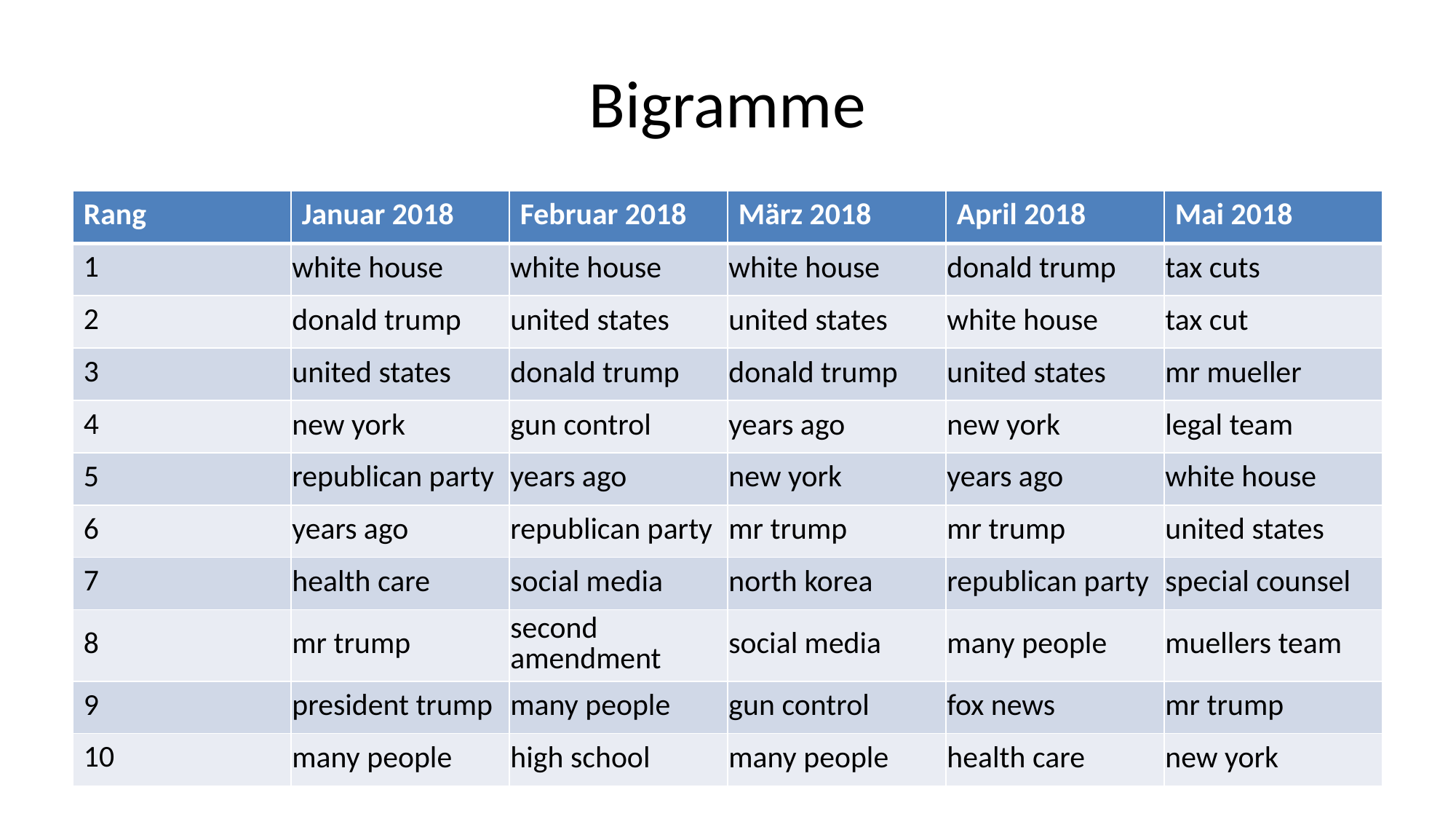

# Bigramme
| Rang | Januar 2018 | Februar 2018 | März 2018 | April 2018 | Mai 2018 |
| --- | --- | --- | --- | --- | --- |
| 1 | white house | white house | white house | donald trump | tax cuts |
| 2 | donald trump | united states | united states | white house | tax cut |
| 3 | united states | donald trump | donald trump | united states | mr mueller |
| 4 | new york | gun control | years ago | new york | legal team |
| 5 | republican party | years ago | new york | years ago | white house |
| 6 | years ago | republican party | mr trump | mr trump | united states |
| 7 | health care | social media | north korea | republican party | special counsel |
| 8 | mr trump | second amendment | social media | many people | muellers team |
| 9 | president trump | many people | gun control | fox news | mr trump |
| 10 | many people | high school | many people | health care | new york |